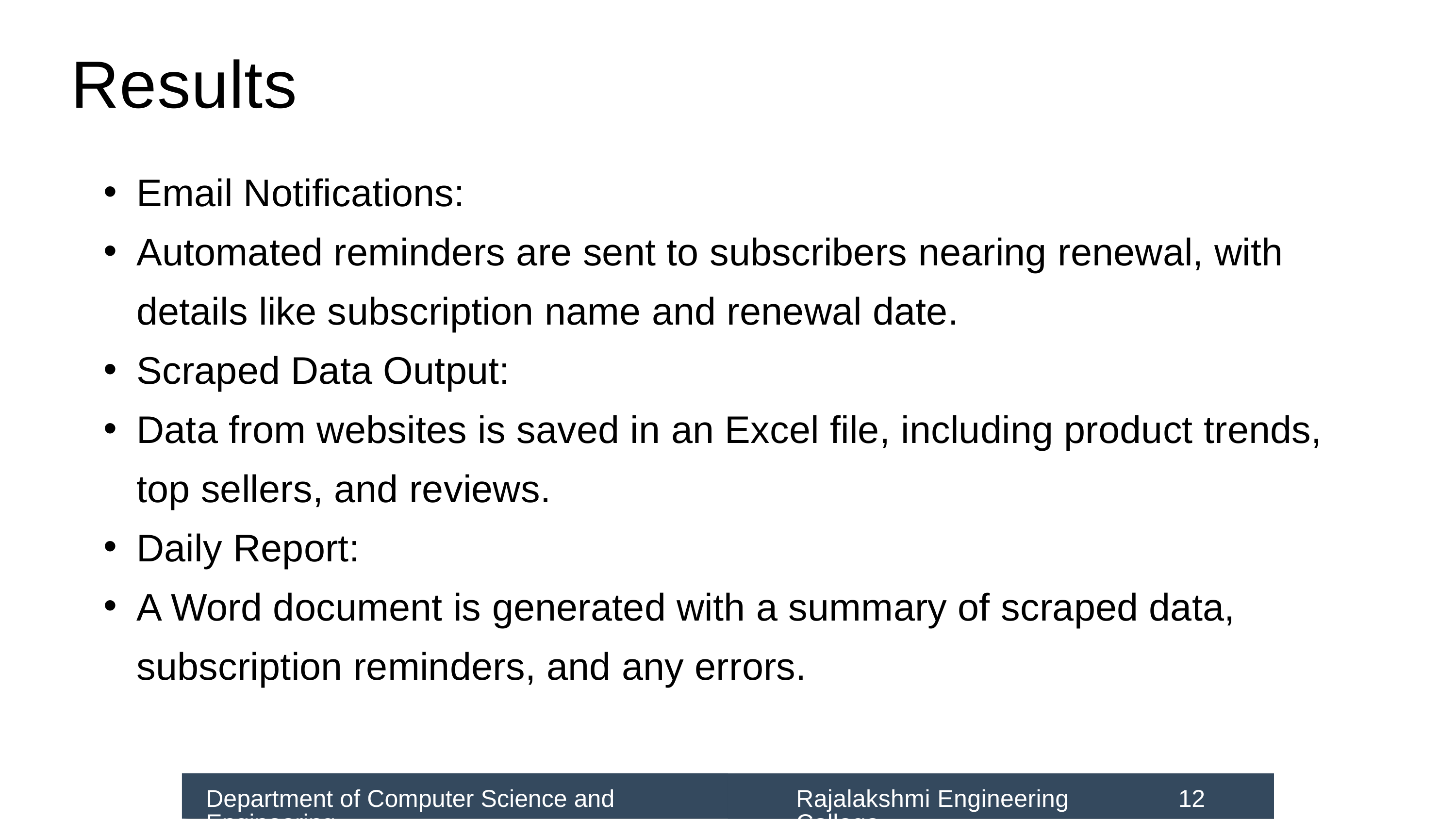

Results
Email Notifications:
Automated reminders are sent to subscribers nearing renewal, with details like subscription name and renewal date.
Scraped Data Output:
Data from websites is saved in an Excel file, including product trends, top sellers, and reviews.
Daily Report:
A Word document is generated with a summary of scraped data, subscription reminders, and any errors.

Department of Computer Science and Engineering
Rajalakshmi Engineering College
12